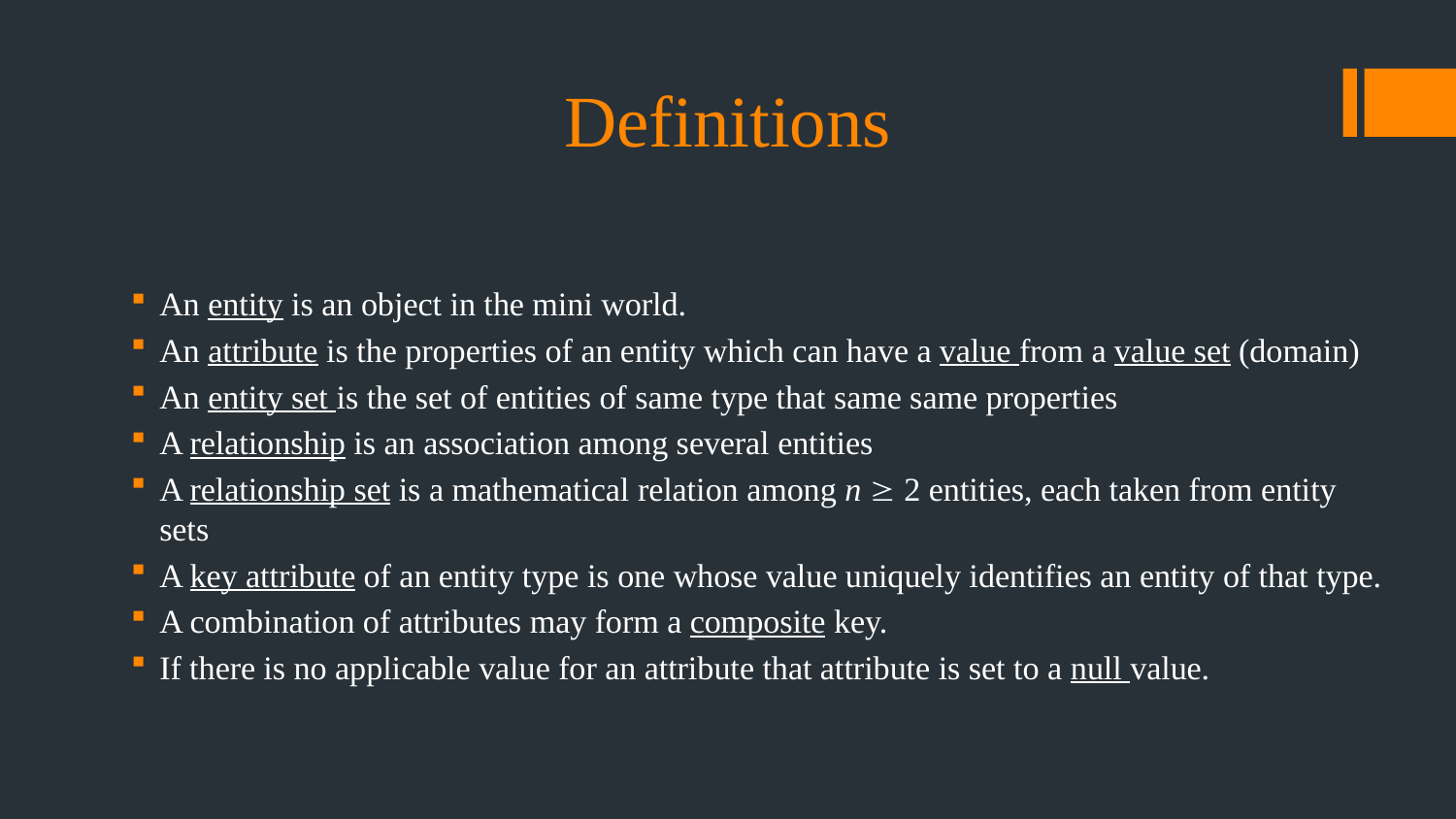

# Definitions
An entity is an object in the mini world.
An attribute is the properties of an entity which can have a value from a value set (domain)
An entity set is the set of entities of same type that same same properties
A relationship is an association among several entities
A relationship set is a mathematical relation among n ≥ 2 entities, each taken from entity sets
A key attribute of an entity type is one whose value uniquely identifies an entity of that type.
A combination of attributes may form a composite key.
If there is no applicable value for an attribute that attribute is set to a null value.